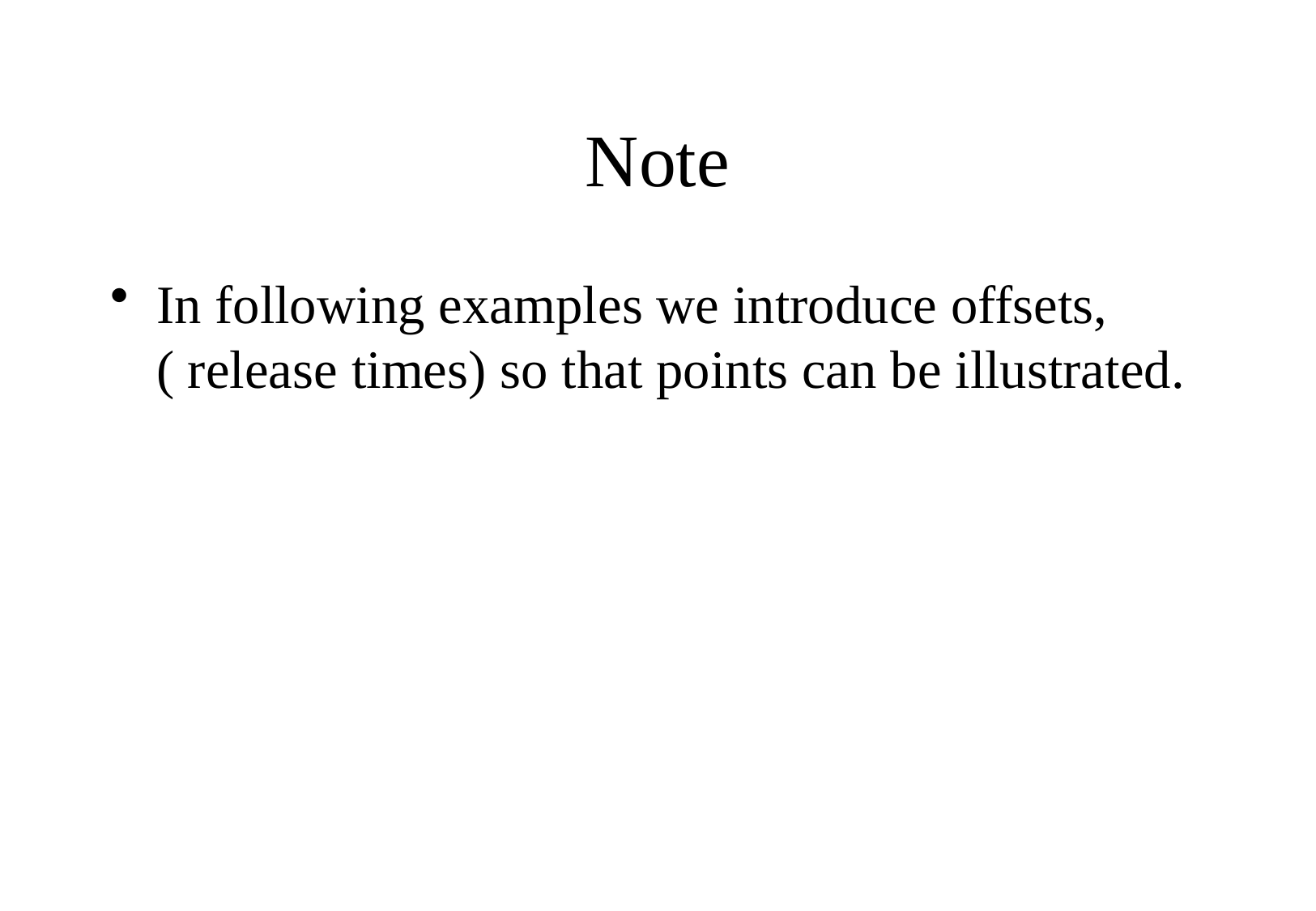

# Note
In following examples we introduce offsets, ( release times) so that points can be illustrated.